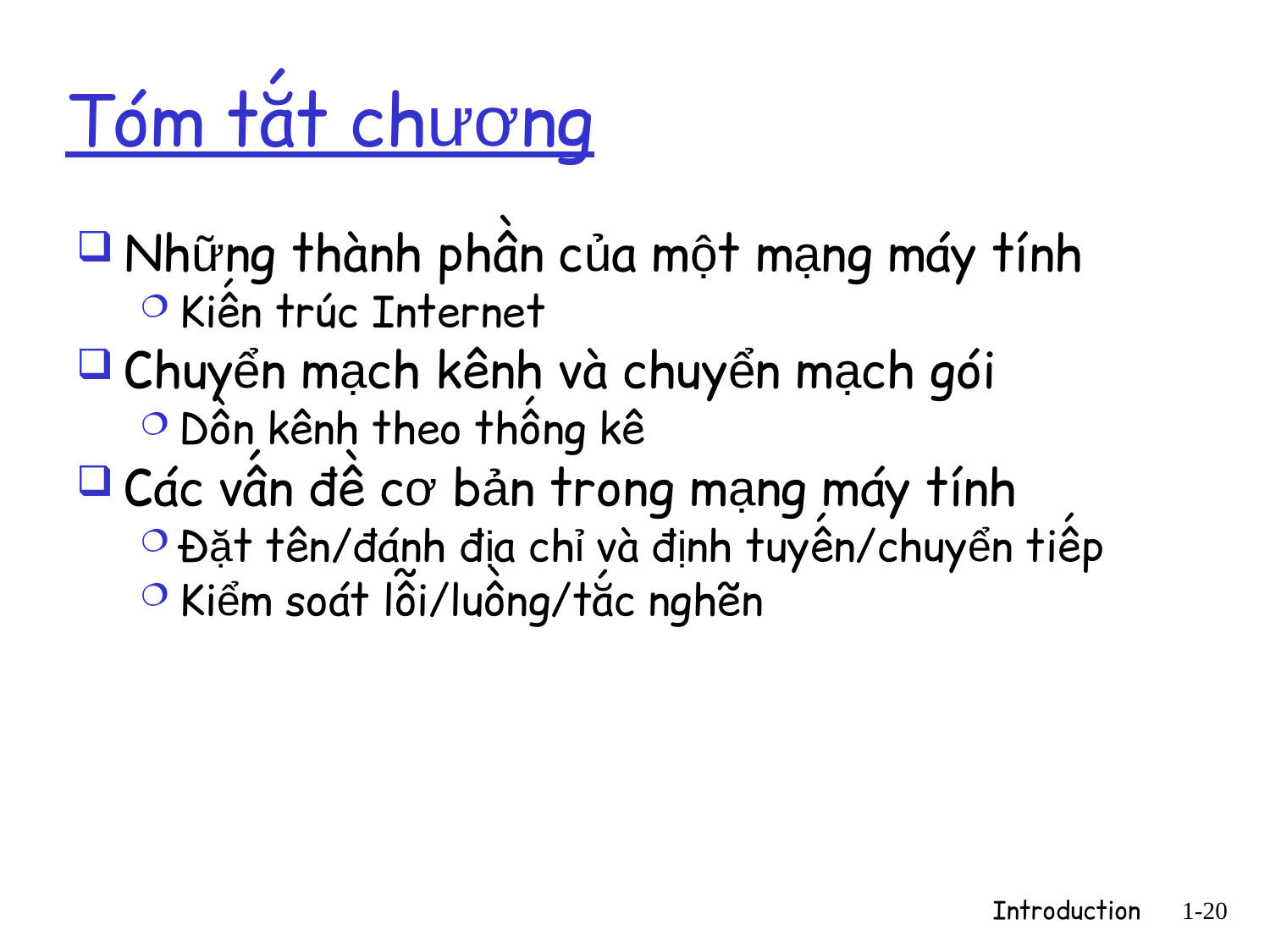

# Tóm tắt chương
Những thành phần của một mạng máy tính
Kiến trúc Internet
Chuyển mạch kênh và chuyển mạch gói
Dồn kênh theo thống kê
Các vấn đề cơ bản trong mạng máy tính
Đặt tên/đánh địa chỉ và định tuyến/chuyển tiếp
Kiểm soát lỗi/luồng/tắc nghẽn
 Introduction
1-20